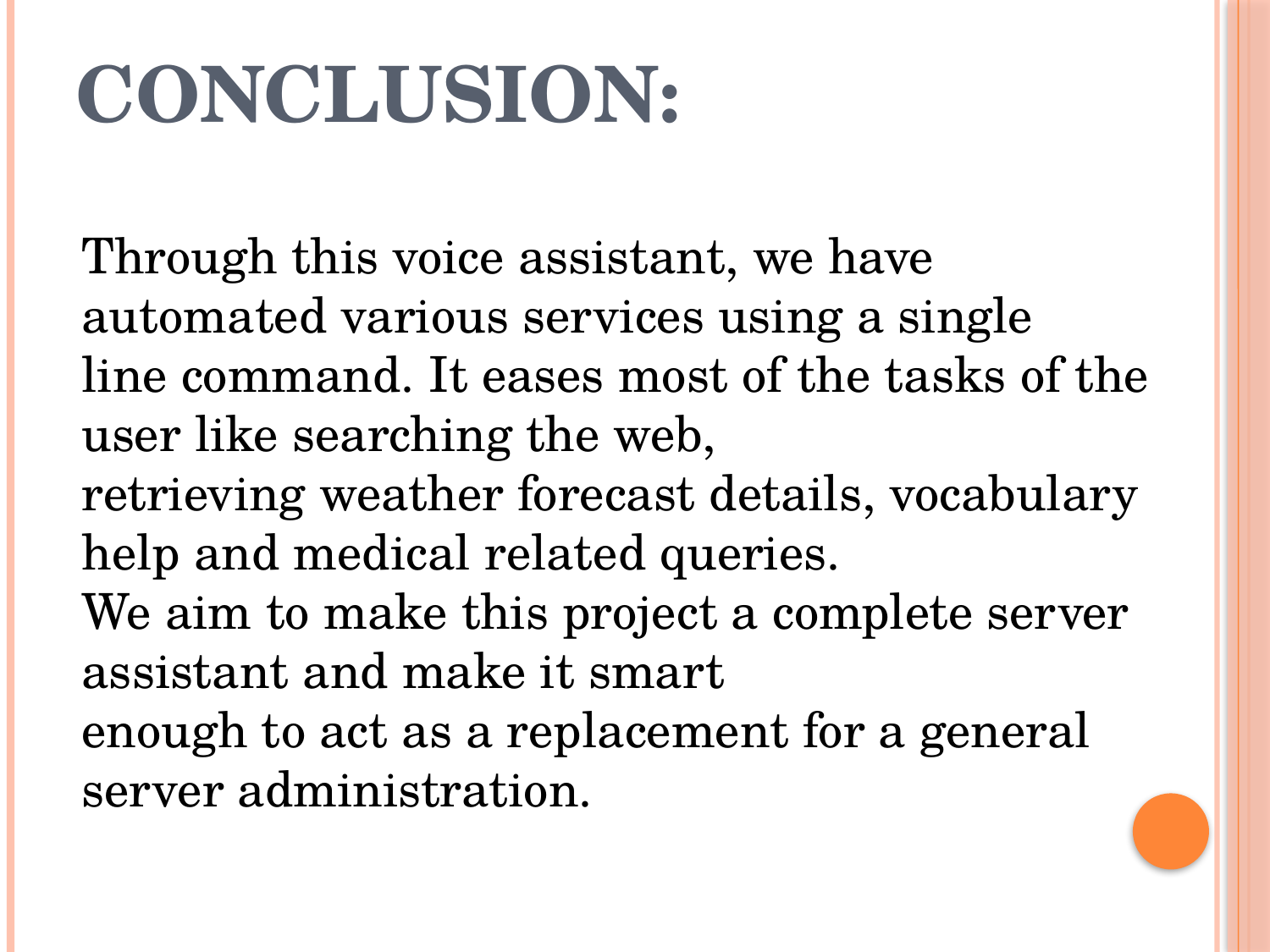

Conclusion:
Through this voice assistant, we have automated various services using a single
line command. It eases most of the tasks of the user like searching the web,
retrieving weather forecast details, vocabulary help and medical related queries.
We aim to make this project a complete server assistant and make it smart
enough to act as a replacement for a general server administration.